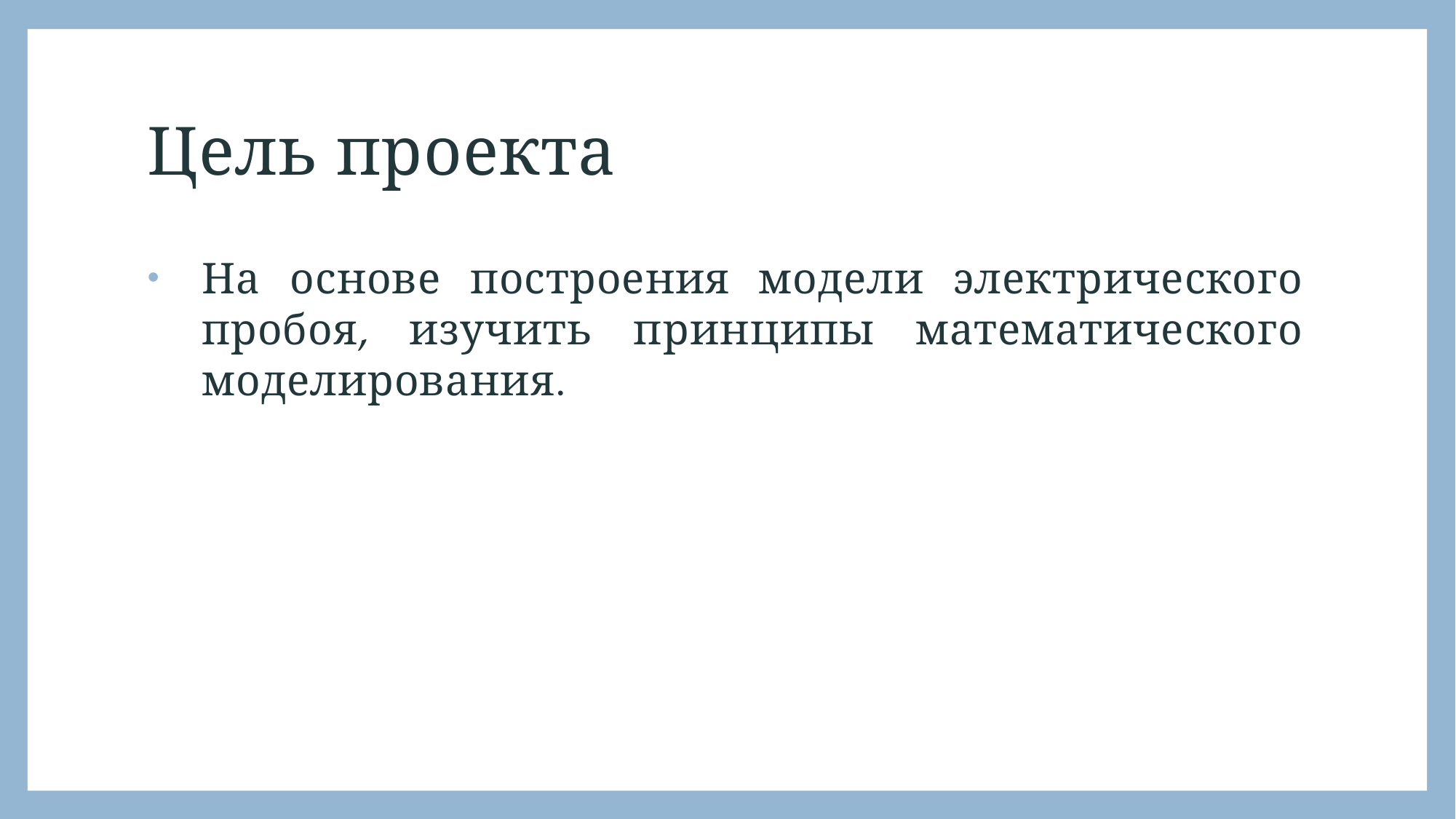

# Цель проекта
На основе построения модели электрического пробоя, изучить принципы математического моделирования.